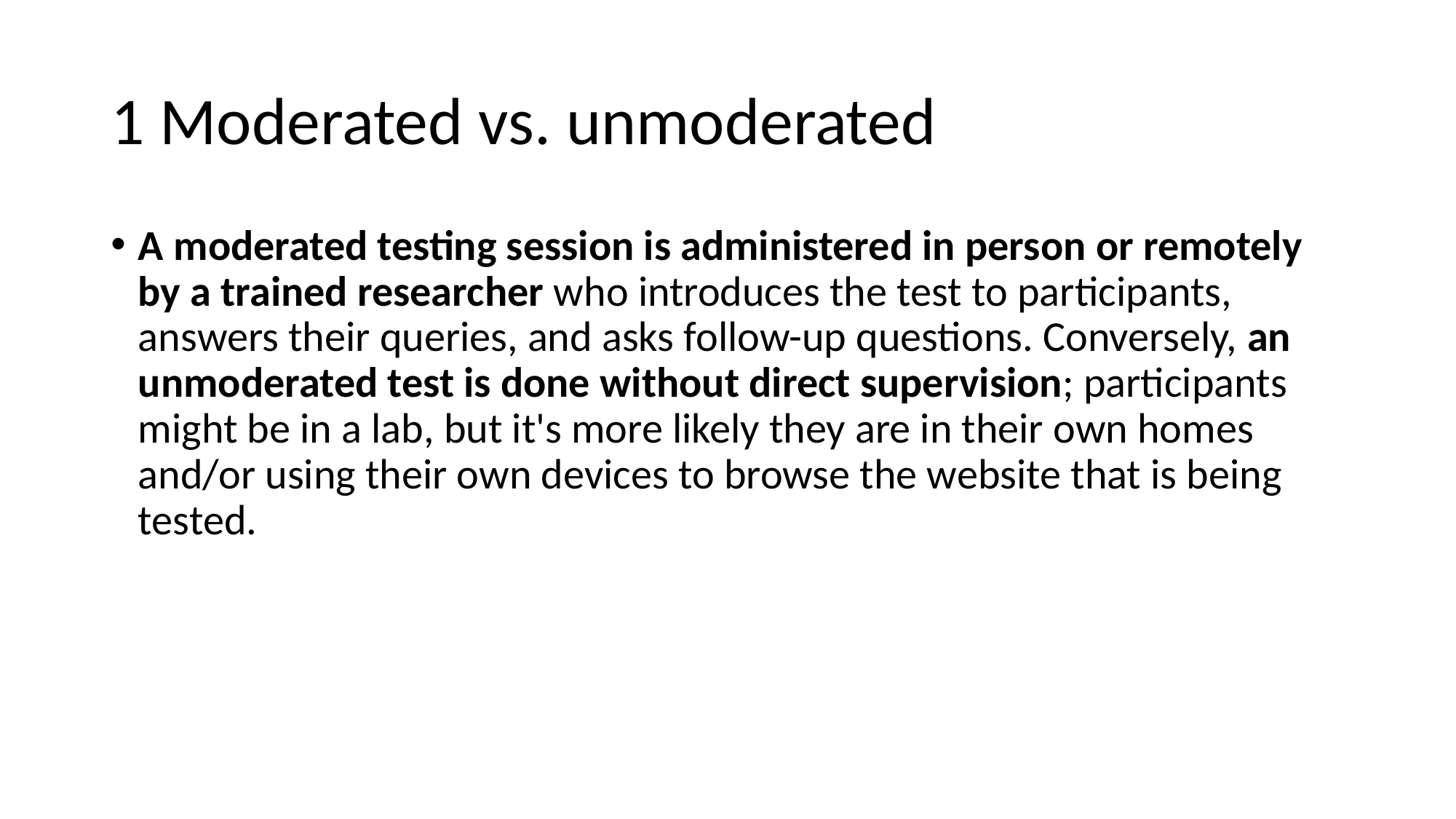

# 1 Moderated vs. unmoderated
A moderated testing session is administered in person or remotely by a trained researcher who introduces the test to participants, answers their queries, and asks follow-up questions. Conversely, an unmoderated test is done without direct supervision; participants might be in a lab, but it's more likely they are in their own homes and/or using their own devices to browse the website that is being tested.